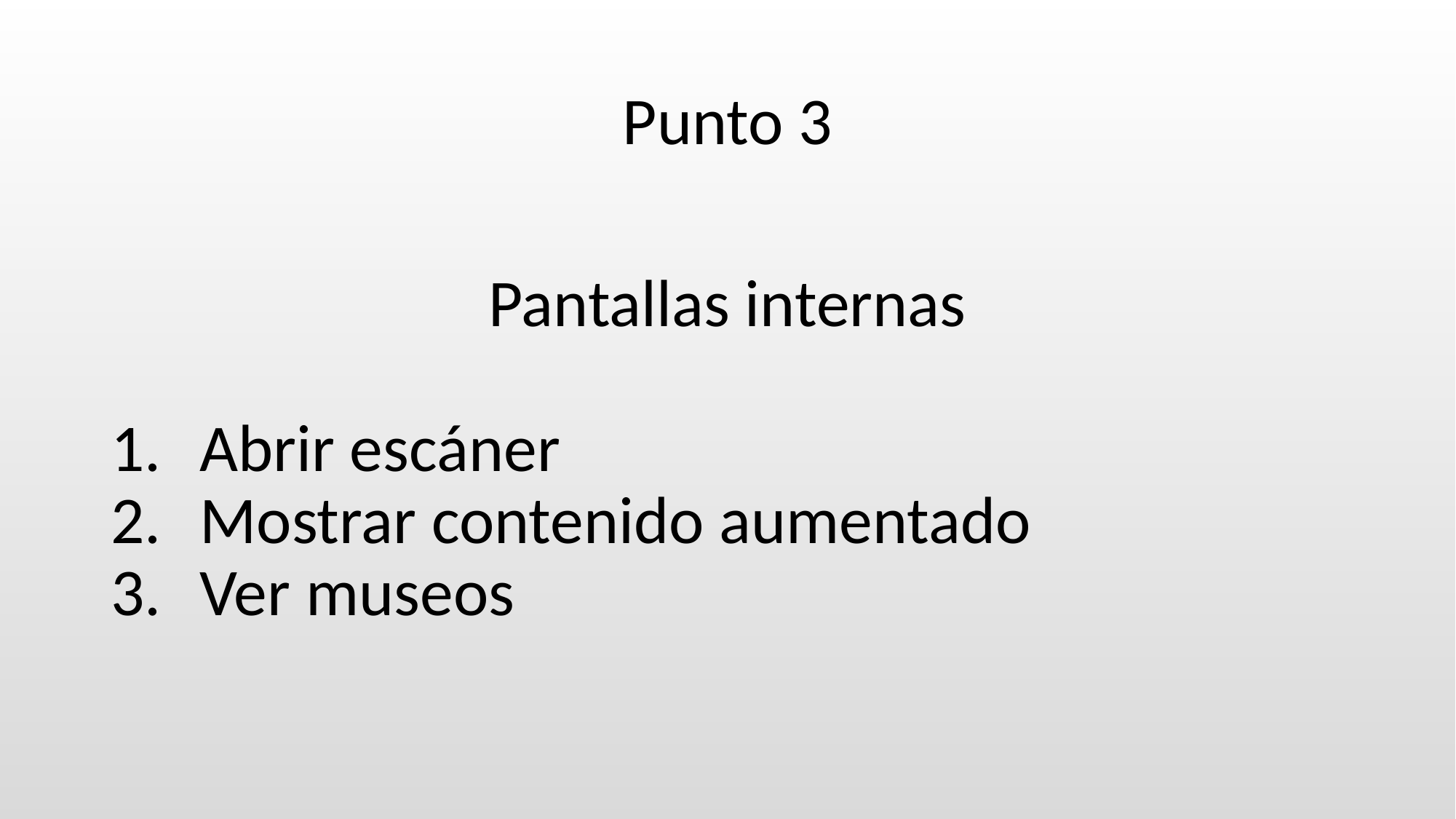

# Punto 3
Pantallas internas

Abrir escáner
Mostrar contenido aumentado
Ver museos